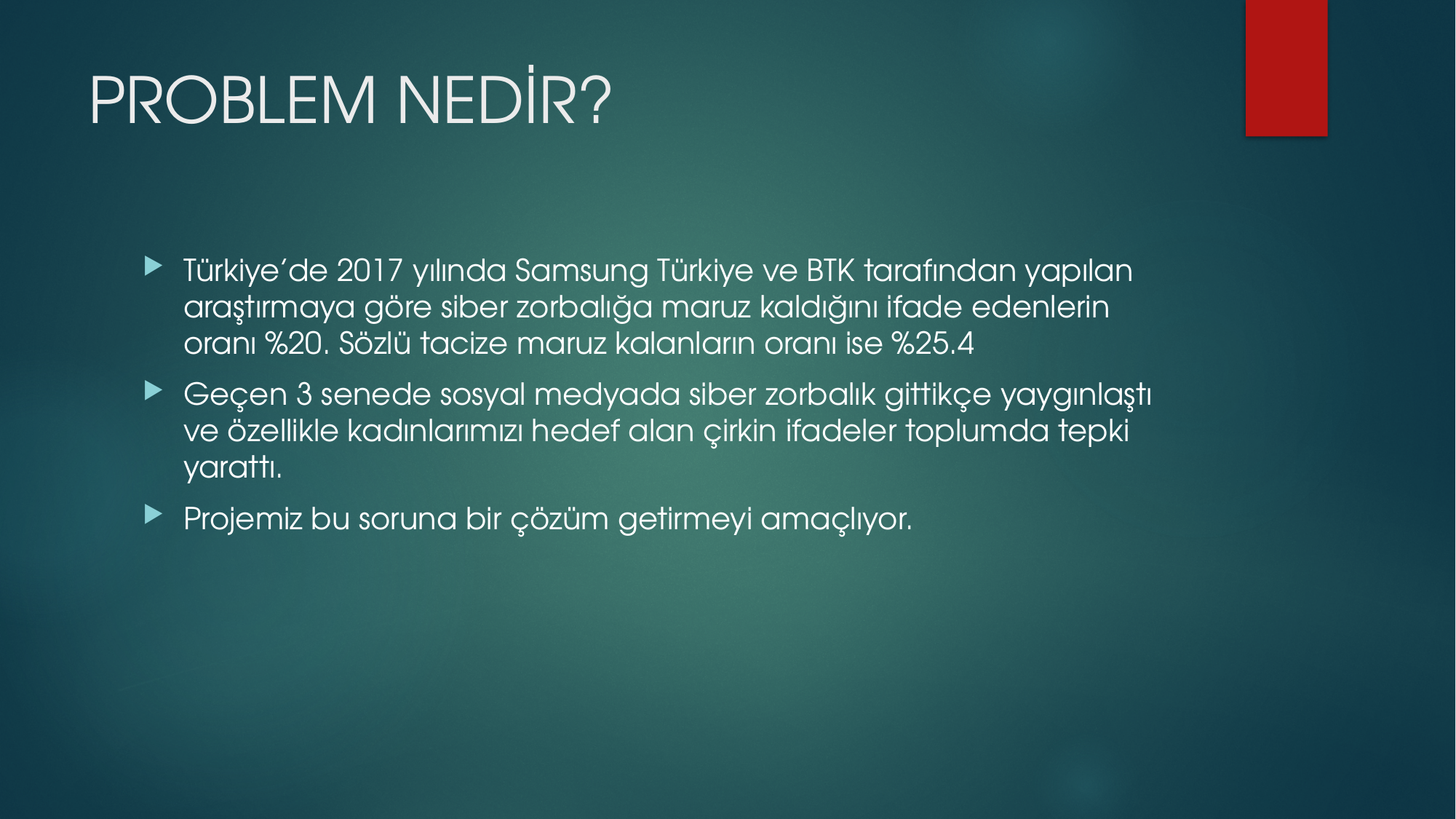

# PROBLEM NEDİR?
Türkiye’de 2017 yılında Samsung Türkiye ve BTK tarafından yapılan araştırmaya göre siber zorbalığa maruz kaldığını ifade edenlerin oranı %20. Sözlü tacize maruz kalanların oranı ise %25.4
Geçen 3 senede sosyal medyada siber zorbalık gittikçe yaygınlaştı ve özellikle kadınlarımızı hedef alan çirkin ifadeler toplumda tepki yarattı.
Projemiz bu soruna bir çözüm getirmeyi amaçlıyor.